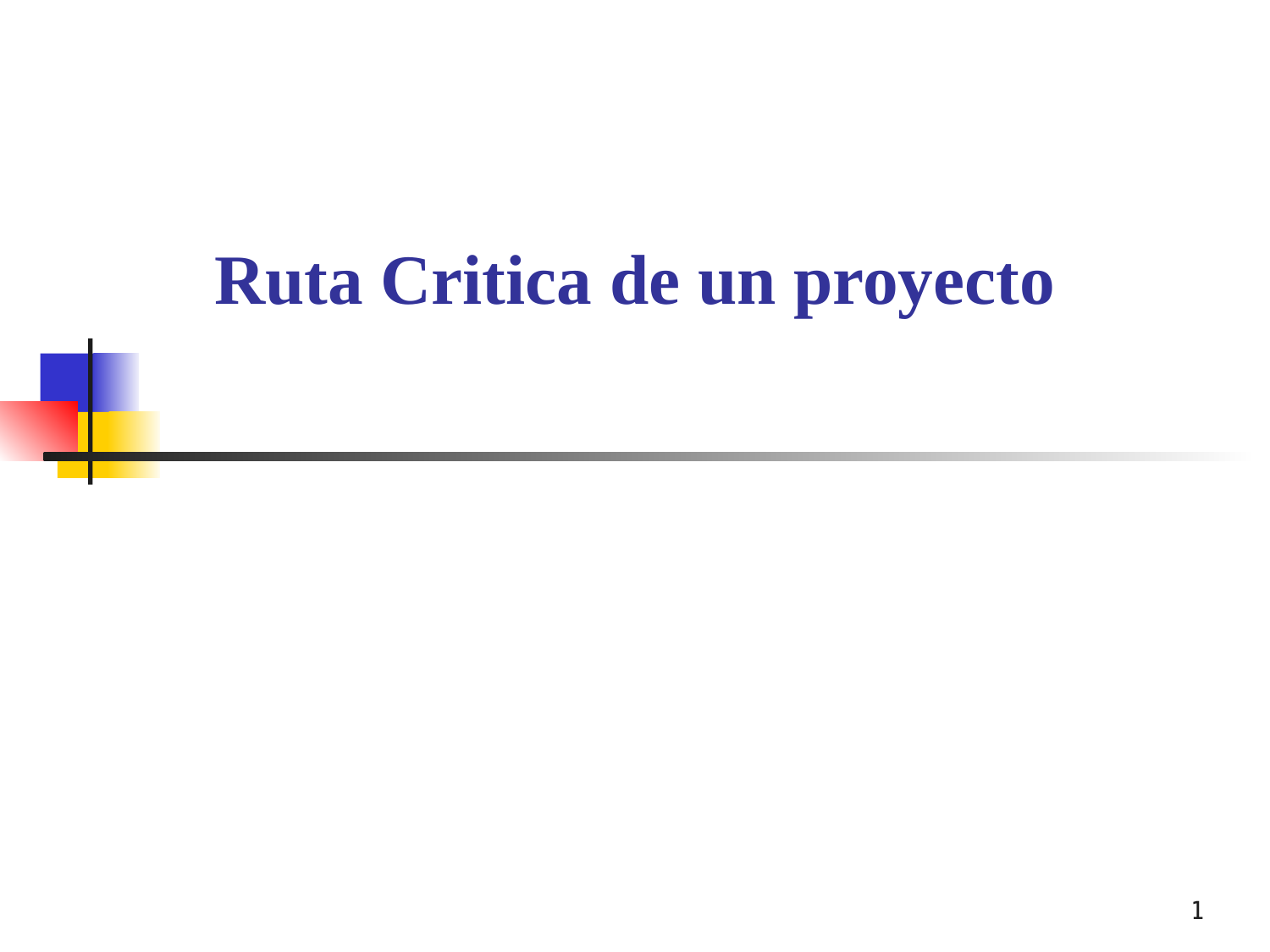

Ruta Critica de un proyecto
#

1